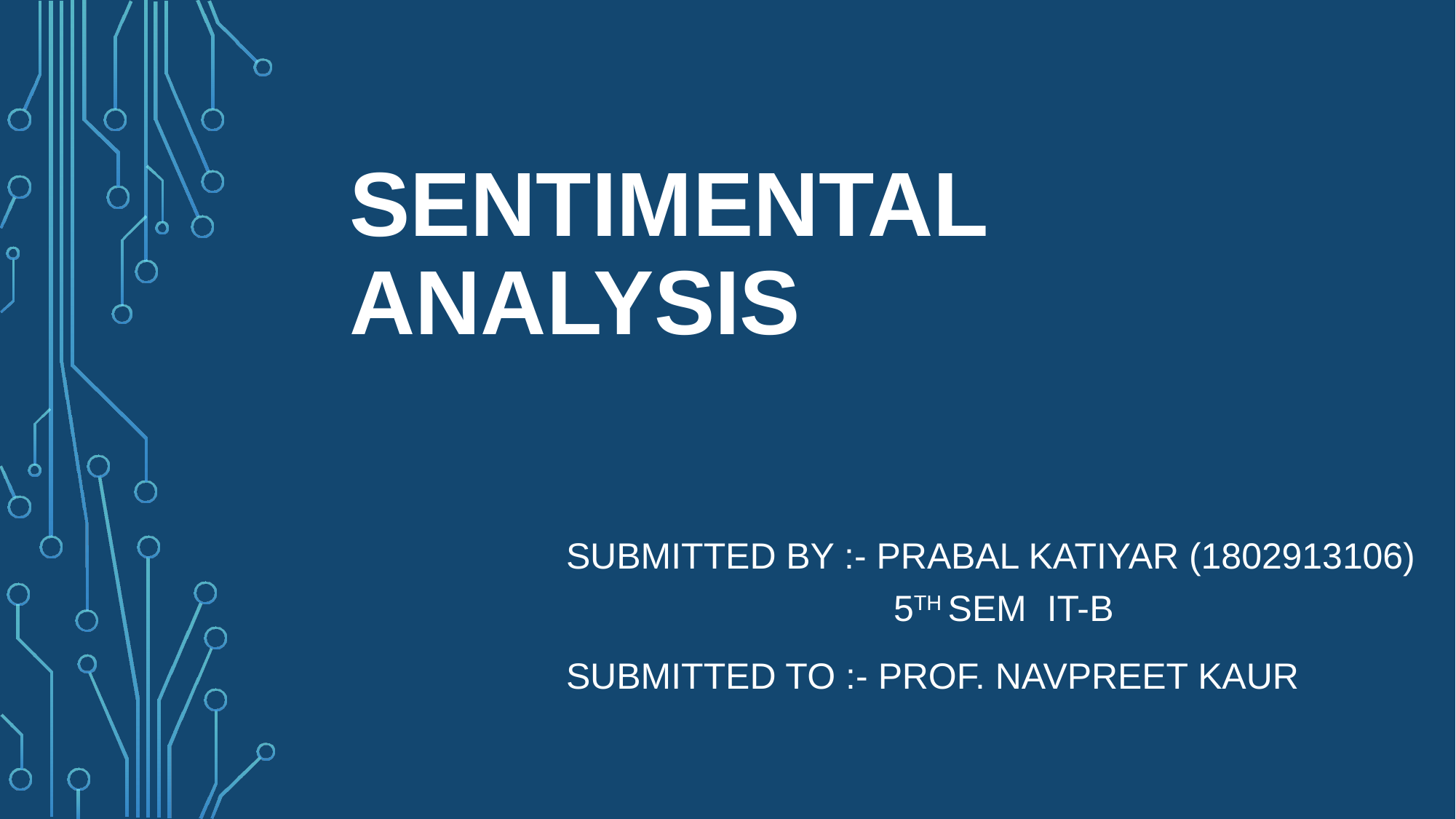

# Sentimental analysis
Submitted By :- Prabal Katiyar (1802913106)
			5th Sem  It-b
Submitted To :- prof. Navpreet Kaur